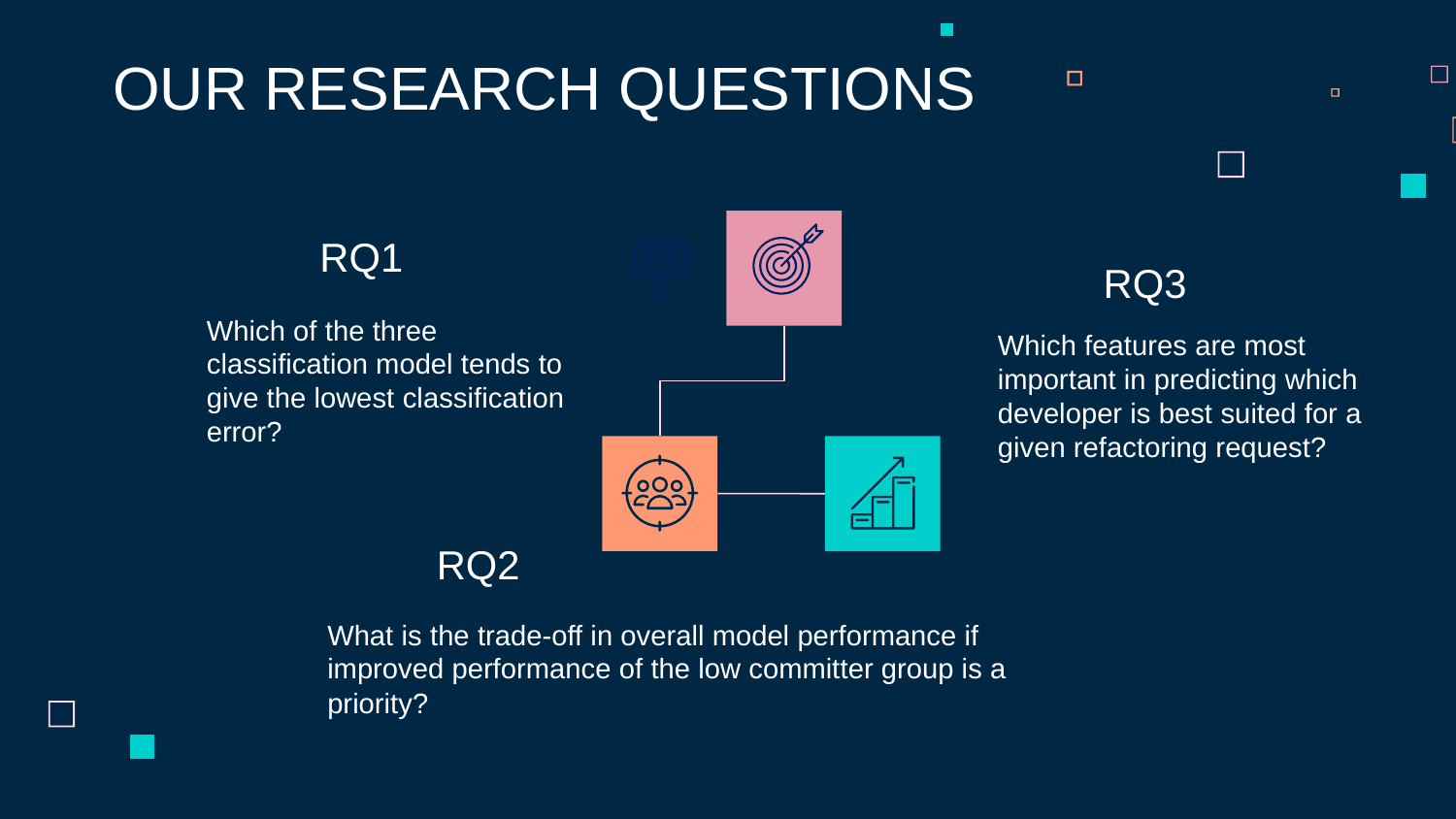

OUR RESEARCH QUESTIONS
RQ1

RQ3

Which of the three classification model tends to give the lowest classification error?
Which features are most important in predicting which developer is best suited for a
given refactoring request?

RQ2
What is the trade-off in overall model performance if improved performance of the low committer group is a priority?